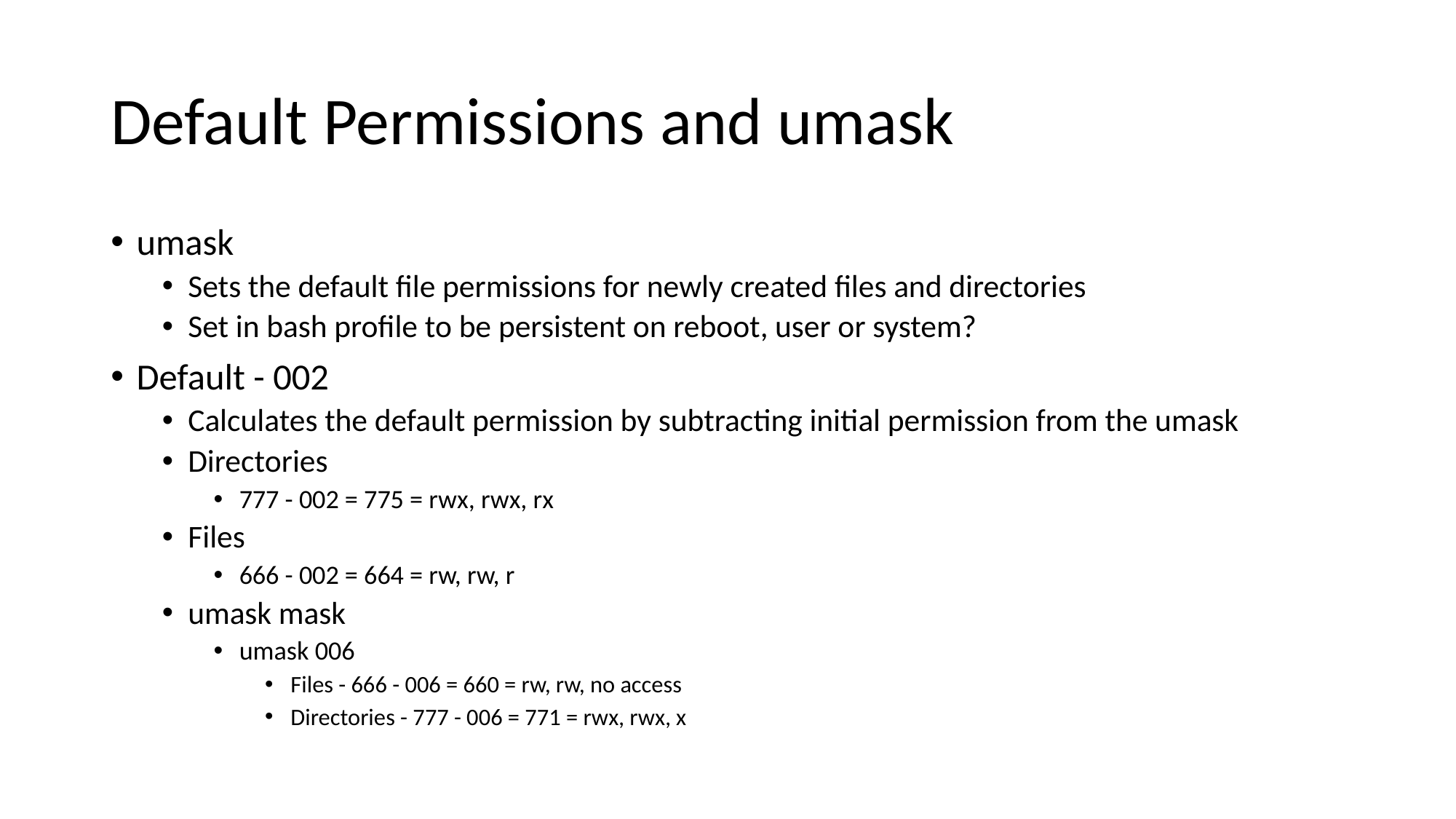

# Default Permissions and umask
umask
Sets the default file permissions for newly created files and directories
Set in bash profile to be persistent on reboot, user or system?
Default - 002
Calculates the default permission by subtracting initial permission from the umask
Directories
777 - 002 = 775 = rwx, rwx, rx
Files
666 - 002 = 664 = rw, rw, r
umask mask
umask 006
Files - 666 - 006 = 660 = rw, rw, no access
Directories - 777 - 006 = 771 = rwx, rwx, x